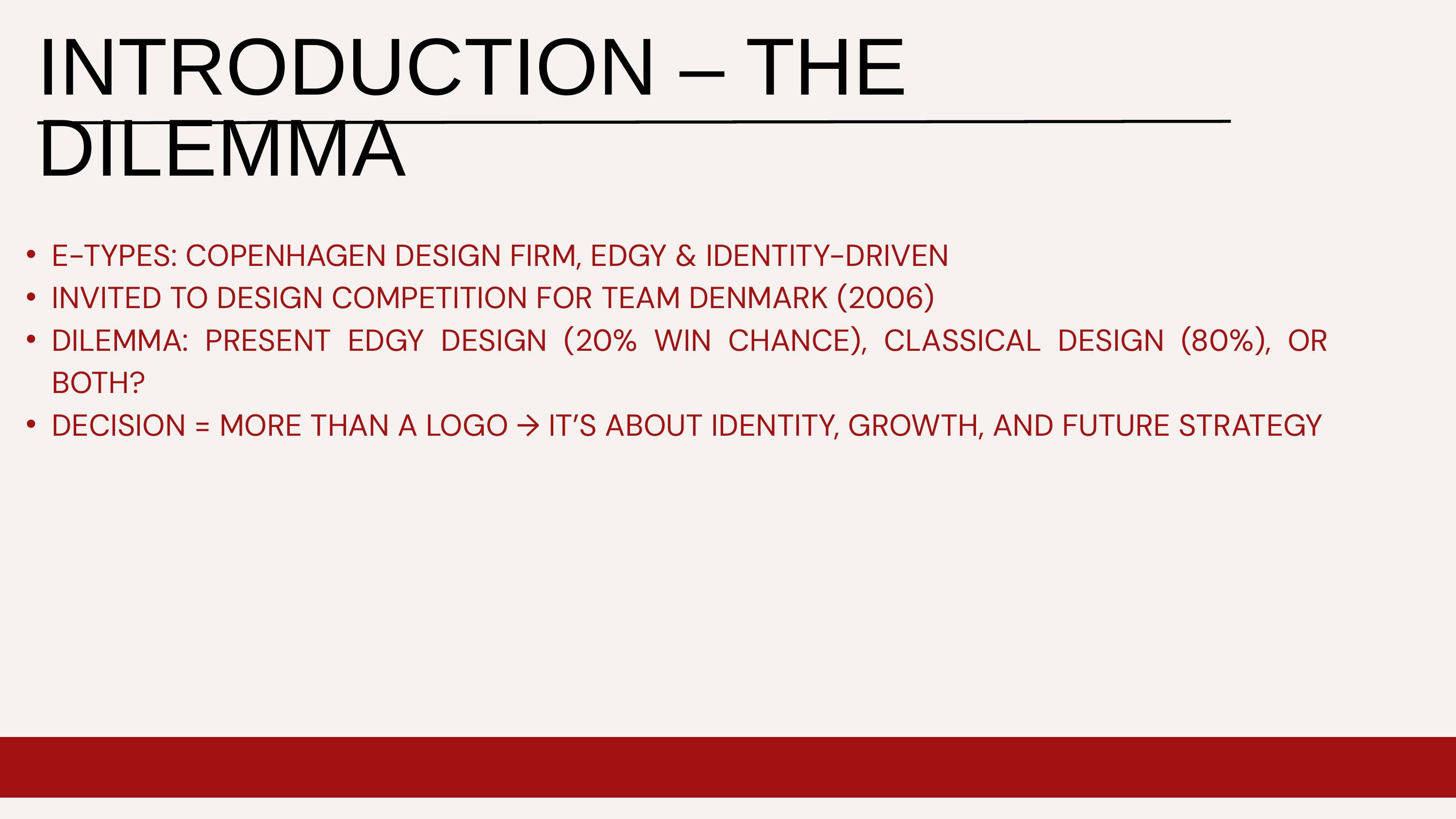

INTRODUCTION – THE DILEMMA

E-TYPES: COPENHAGEN DESIGN FIRM, EDGY & IDENTITY-DRIVEN
INVITED TO DESIGN COMPETITION FOR TEAM DENMARK (2006)
DILEMMA: PRESENT EDGY DESIGN (20% WIN CHANCE), CLASSICAL DESIGN (80%), OR BOTH?
DECISION = MORE THAN A LOGO → IT’S ABOUT IDENTITY, GROWTH, AND FUTURE STRATEGY